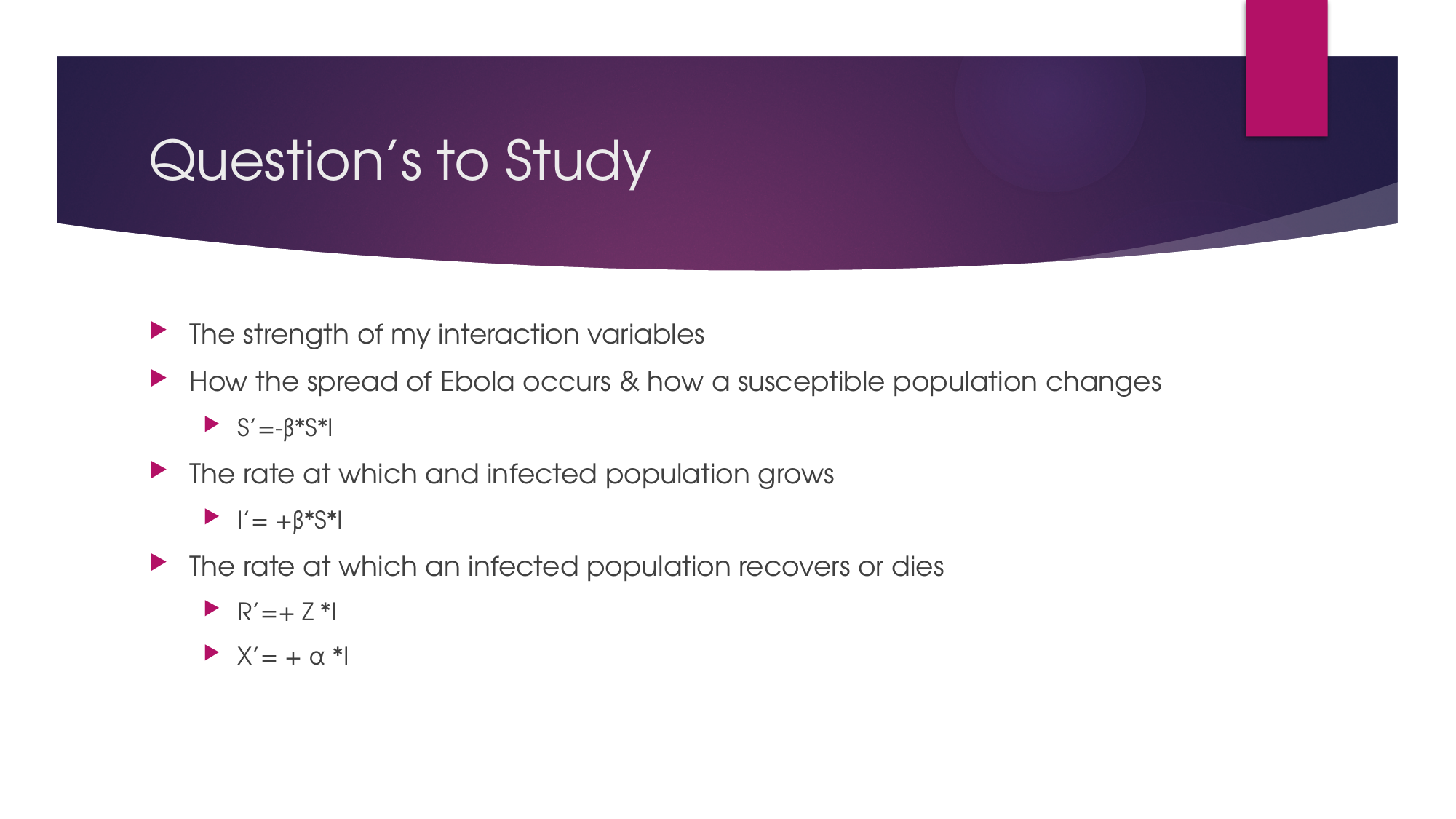

# Question’s to Study
The strength of my interaction variables
How the spread of Ebola occurs & how a susceptible population changes
S’=-β*S*I
The rate at which and infected population grows
I’= +β*S*I
The rate at which an infected population recovers or dies
R’=+ Ζ *I
X’= + α *I